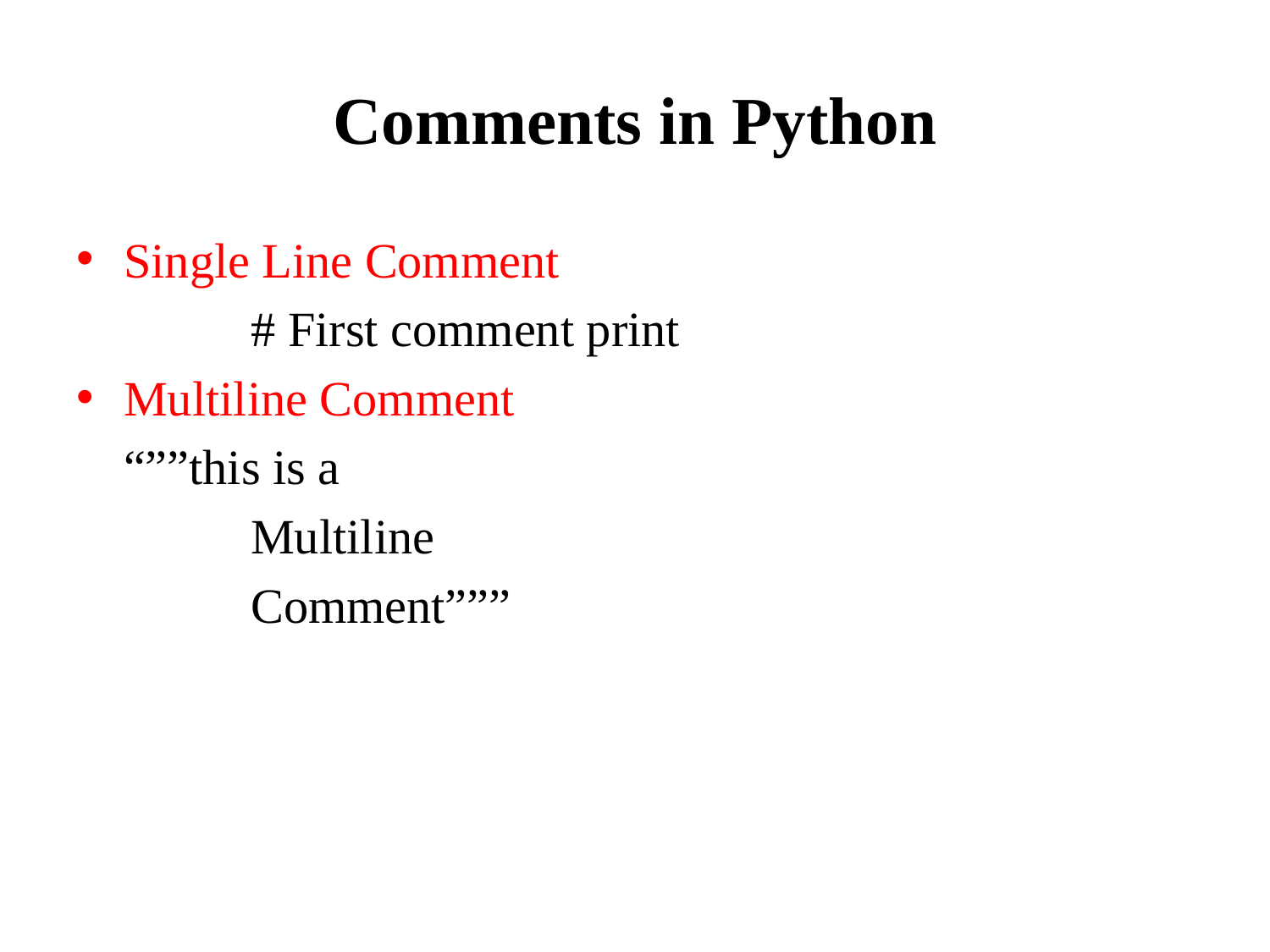

# Comments in Python
Single Line Comment
		# First comment print
Multiline Comment
	“””this is a
		Multiline
		Comment”””